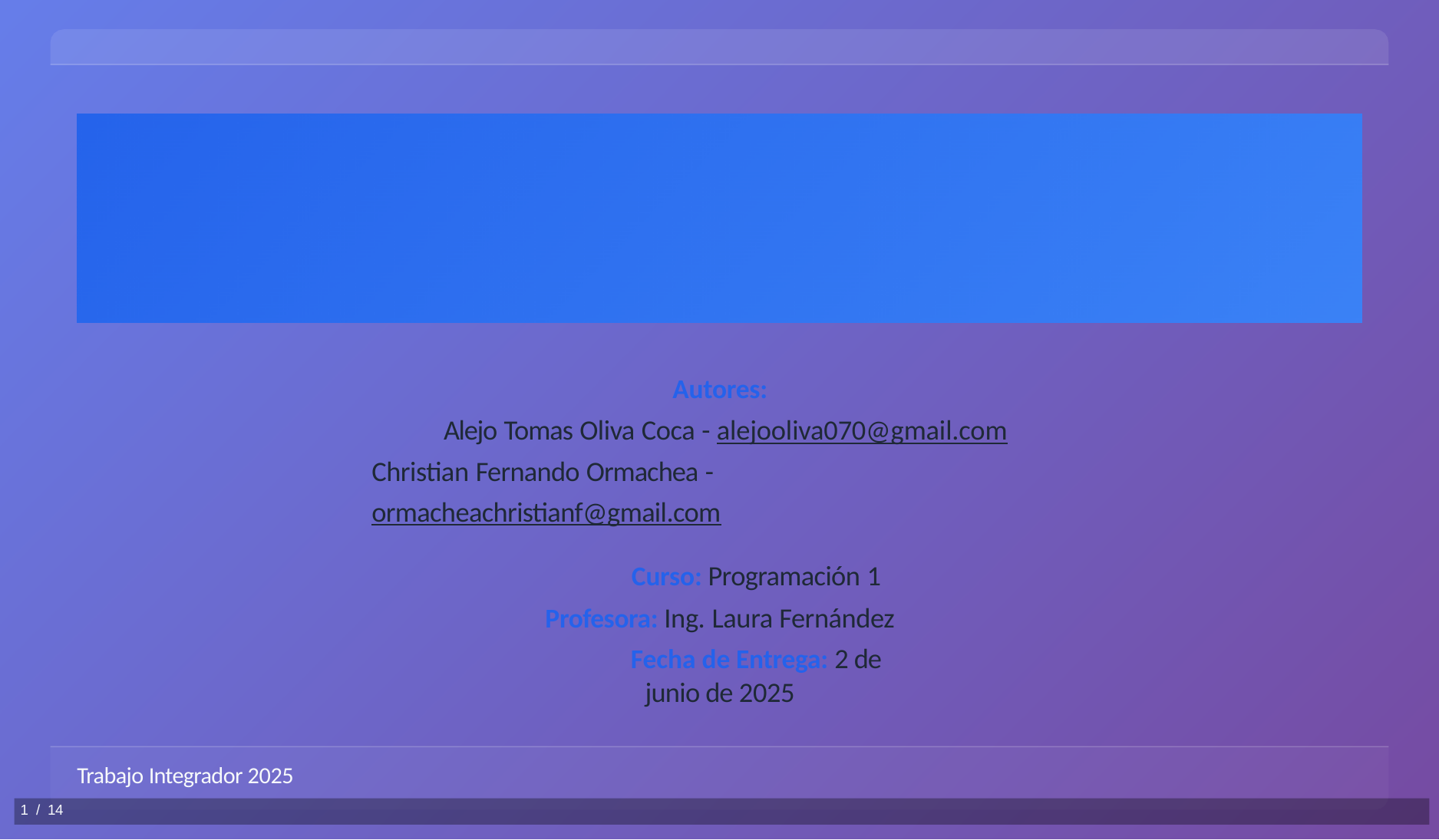

Autores:
Alejo Tomas Oliva Coca - alejooliva070@gmail.com Christian Fernando Ormachea - ormacheachristianf@gmail.com
Curso: Programación 1 Profesora: Ing. Laura Fernández
Fecha de Entrega: 2 de junio de 2025

Trabajo Integrador 2025

1 / 14